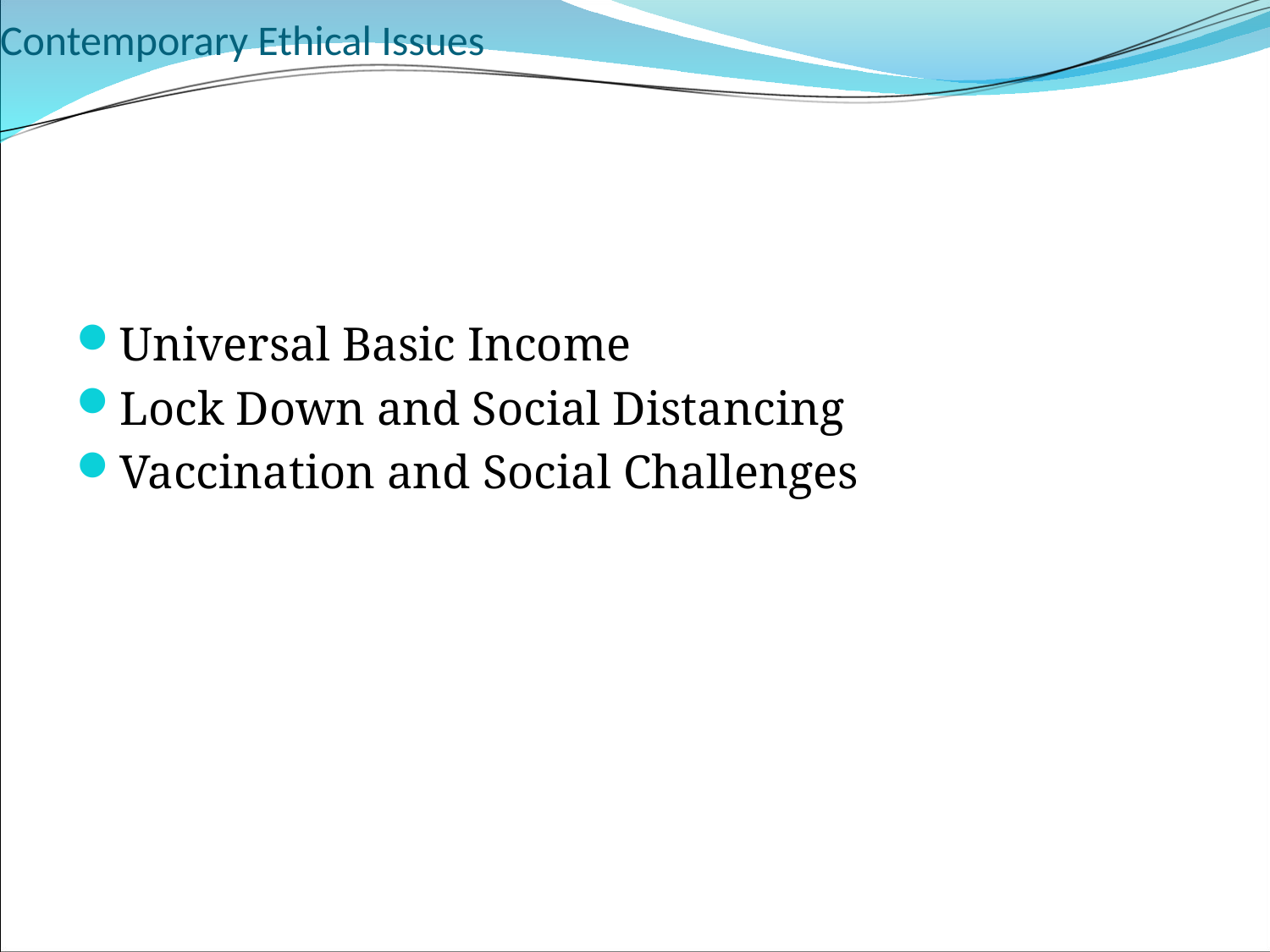

Contemporary Ethical Issues

Universal Basic Income
Lock Down and Social Distancing
Vaccination and Social Challenges